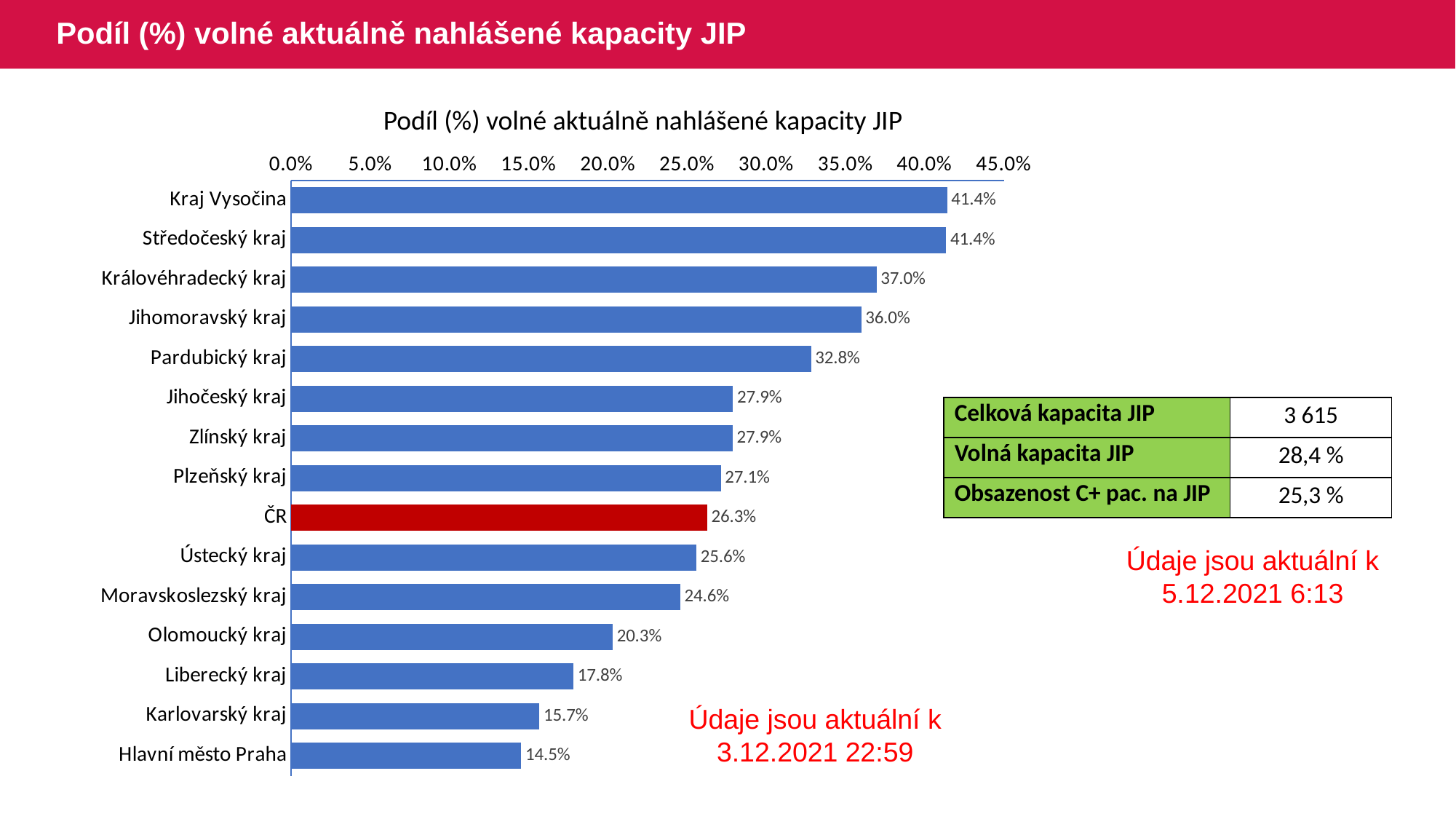

# Podíl (%) volné aktuálně nahlášené kapacity JIP
Podíl (%) volné aktuálně nahlášené kapacity JIP

### Chart

| Category |  |
|---|---|
| Kraj Vysočina | 0.414141414141 |
| Středočeský kraj | 0.413502109704 |
| Královéhradecký kraj | 0.369565217391 |
| Jihomoravský kraj | 0.359903381642 |
| Pardubický kraj | 0.328244274809 |
| Jihočeský kraj | 0.278911564625 |
| Zlínský kraj | 0.27868852459 |
| Plzeňský kraj | 0.271255060728 |
| ČR | 0.262634631317 |
| Ústecký kraj | 0.255813953488 |
| Moravskoslezský kraj | 0.245579567779 |
| Olomoucký kraj | 0.203045685279 |
| Liberecký kraj | 0.178217821782 |
| Karlovarský kraj | 0.156626506024 |
| Hlavní město Praha | 0.145222929936 |
| Celková kapacita JIP | 3 615 |
| --- | --- |
| Volná kapacita JIP | 28,4 % |
| Obsazenost C+ pac. na JIP | 25,3 % |
Údaje jsou aktuální k 5.12.2021 6:13
Údaje jsou aktuální k 3.12.2021 22:59